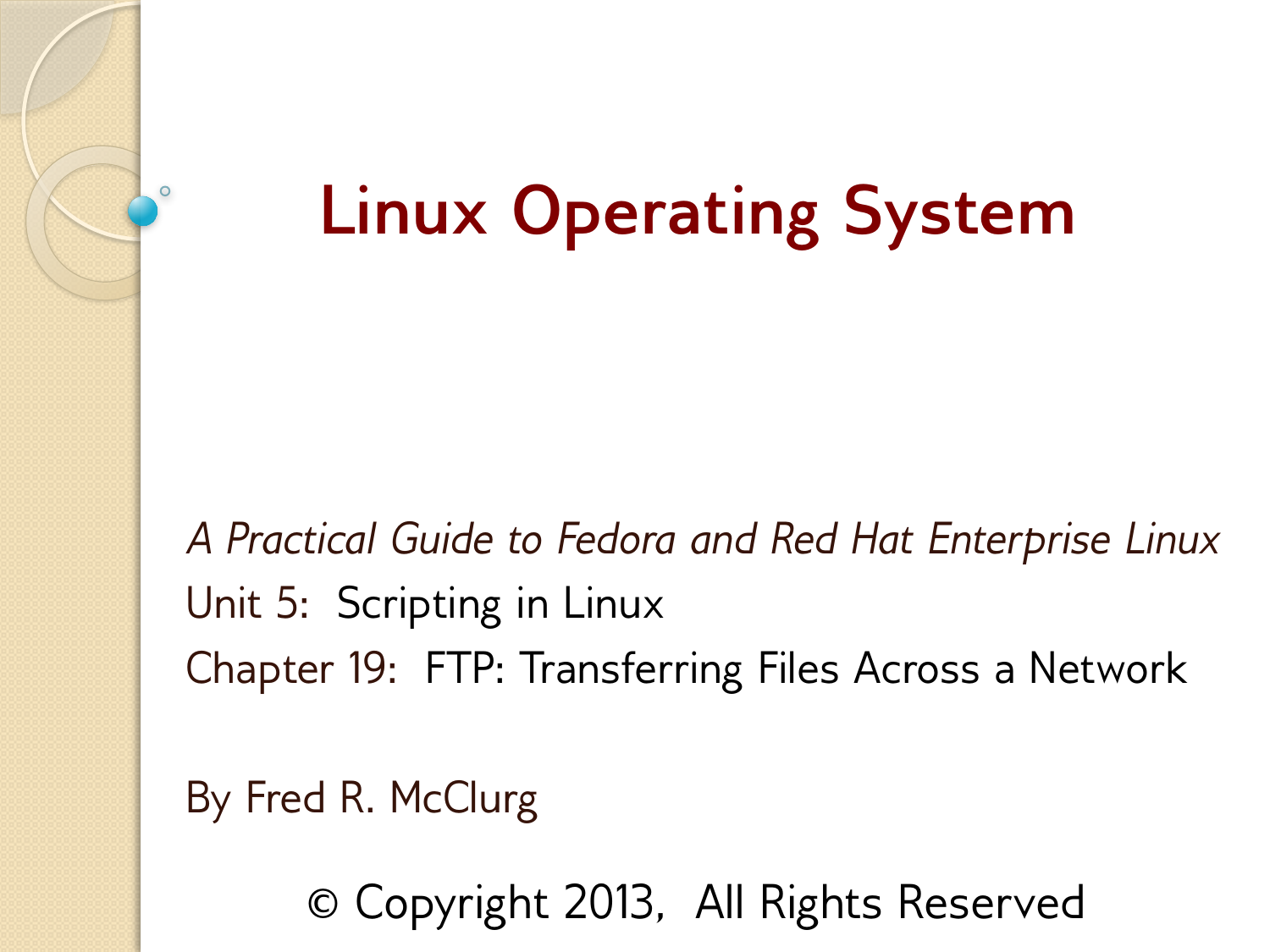

# Linux Operating System

A Practical Guide to Fedora and Red Hat Enterprise Linux
Unit 5:  Scripting in Linux
Chapter 19:  FTP: Transferring Files Across a Network

By Fred R. McClurg
© Copyright 2013,  All Rights Reserved